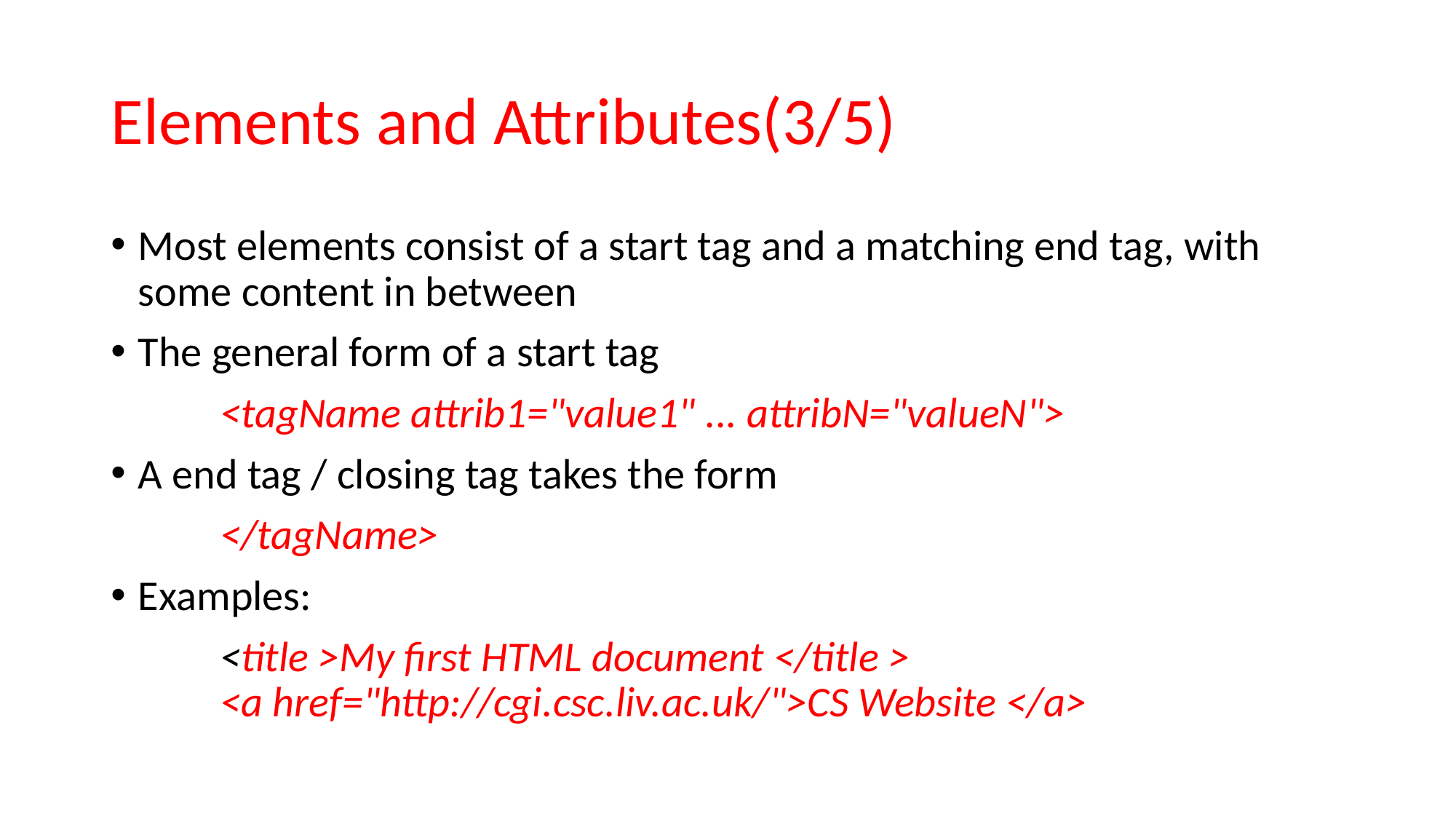

# Elements and Attributes(3/5)
Most elements consist of a start tag and a matching end tag, with some content in between
The general form of a start tag
	<tagName attrib1="value1" ... attribN="valueN">
A end tag / closing tag takes the form
	</tagName>
Examples:
	<title >My first HTML document </title >
	<a href="http://cgi.csc.liv.ac.uk/">CS Website </a>